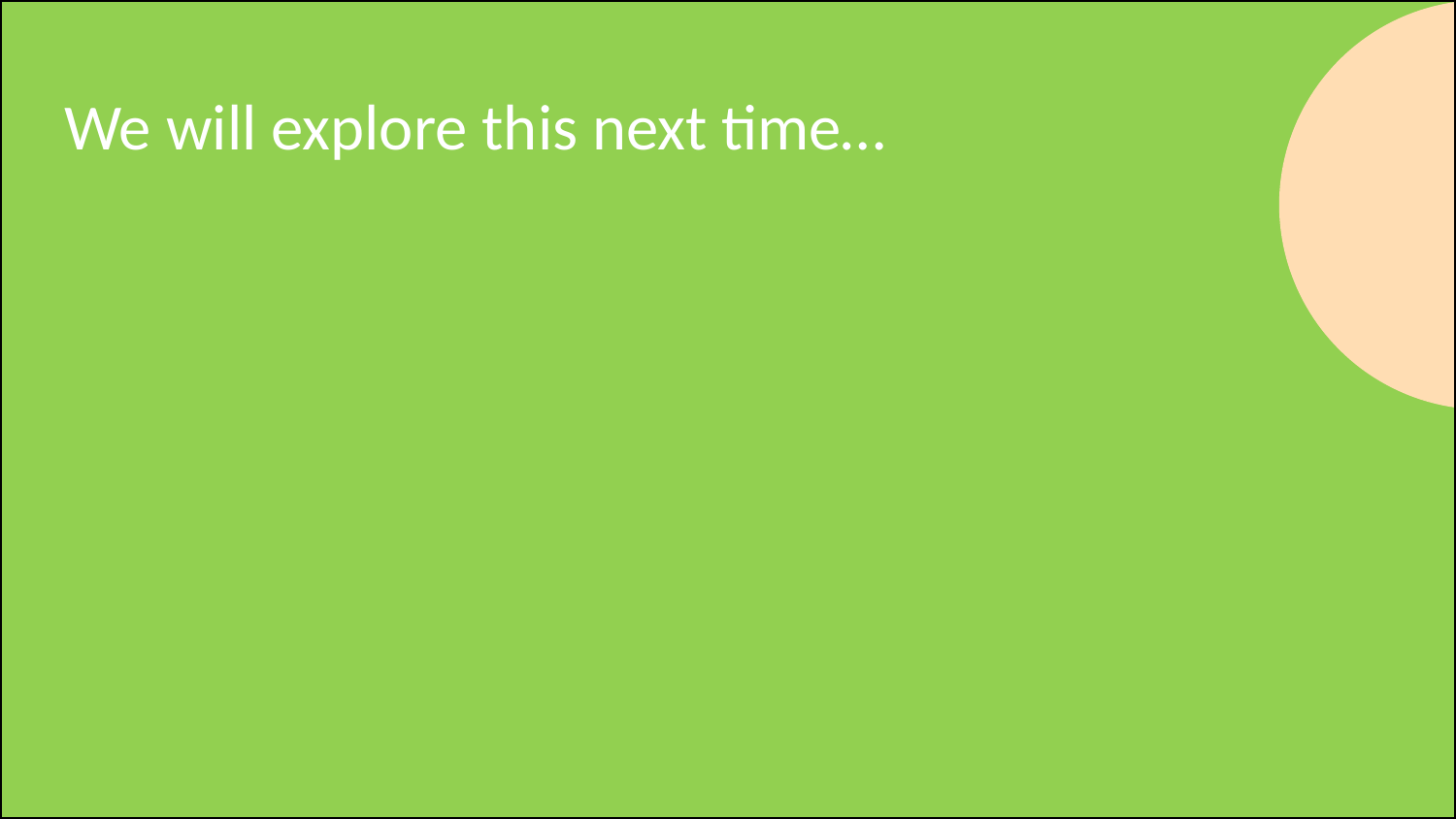

# We will explore this next time…